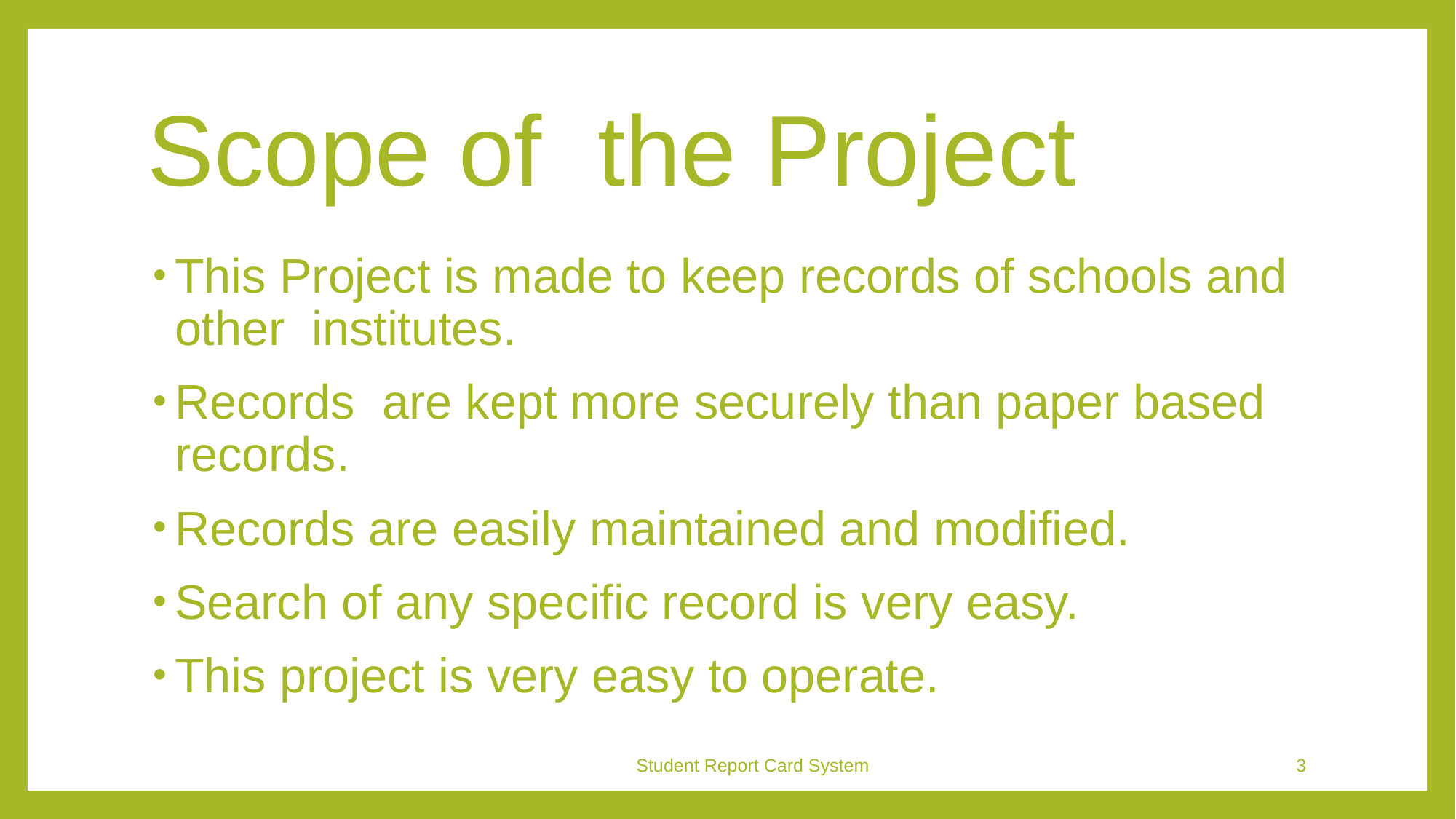

# Scope of  the Project
This Project is made to keep records of schools and other  institutes.
Records  are kept more securely than paper based records.
Records are easily maintained and modified.
Search of any specific record is very easy.
This project is very easy to operate.
Student Report Card System
3